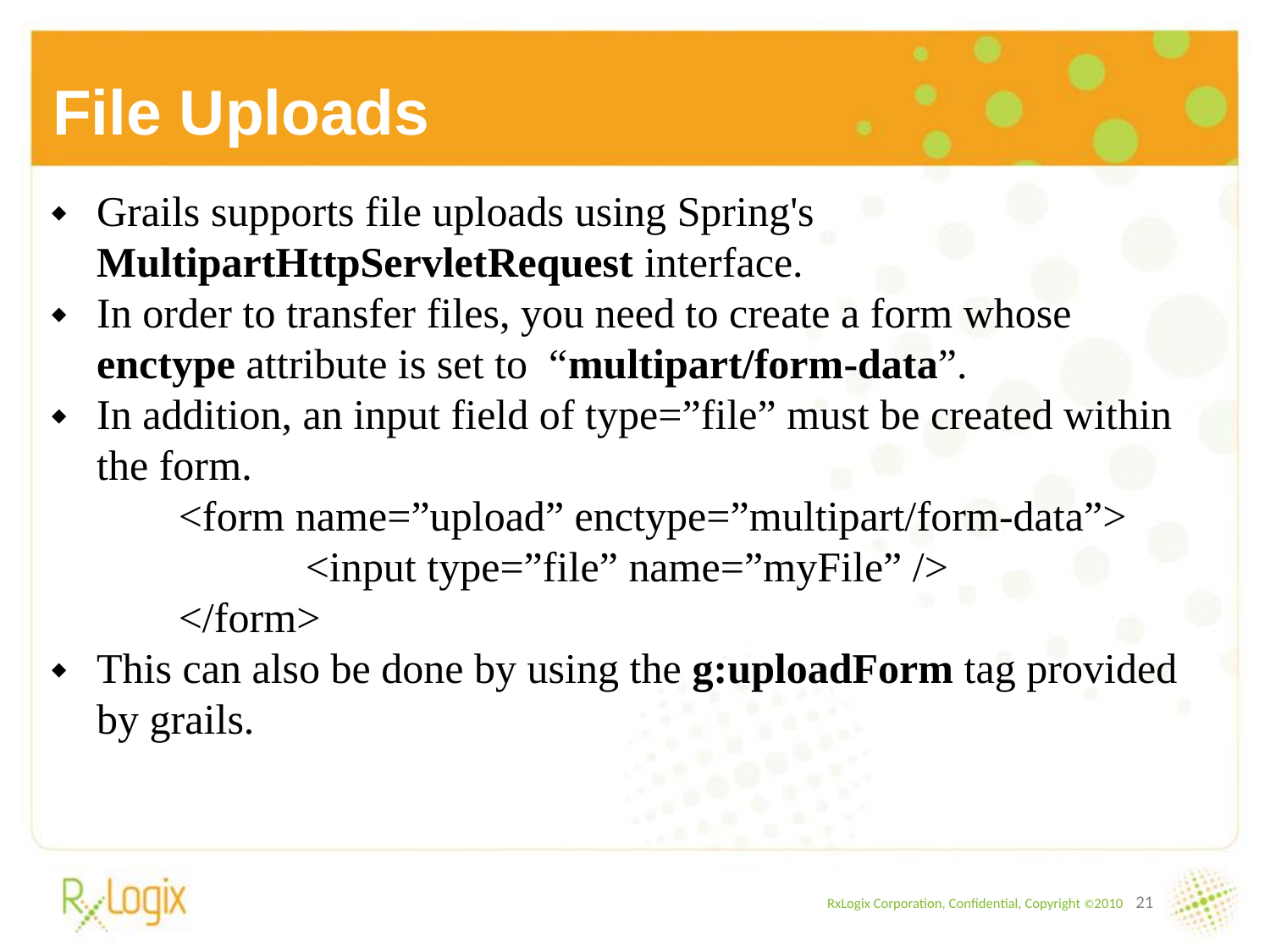

File Uploads
Grails supports file uploads using Spring's MultipartHttpServletRequest interface.
In order to transfer files, you need to create a form whose enctype attribute is set to  “multipart/form-data”.
In addition, an input field of type=”file” must be created within the form.
	<form name=”upload” enctype=”multipart/form-data”>
		<input type=”file” name=”myFile” />
	</form>
This can also be done by using the g:uploadForm tag provided by grails.